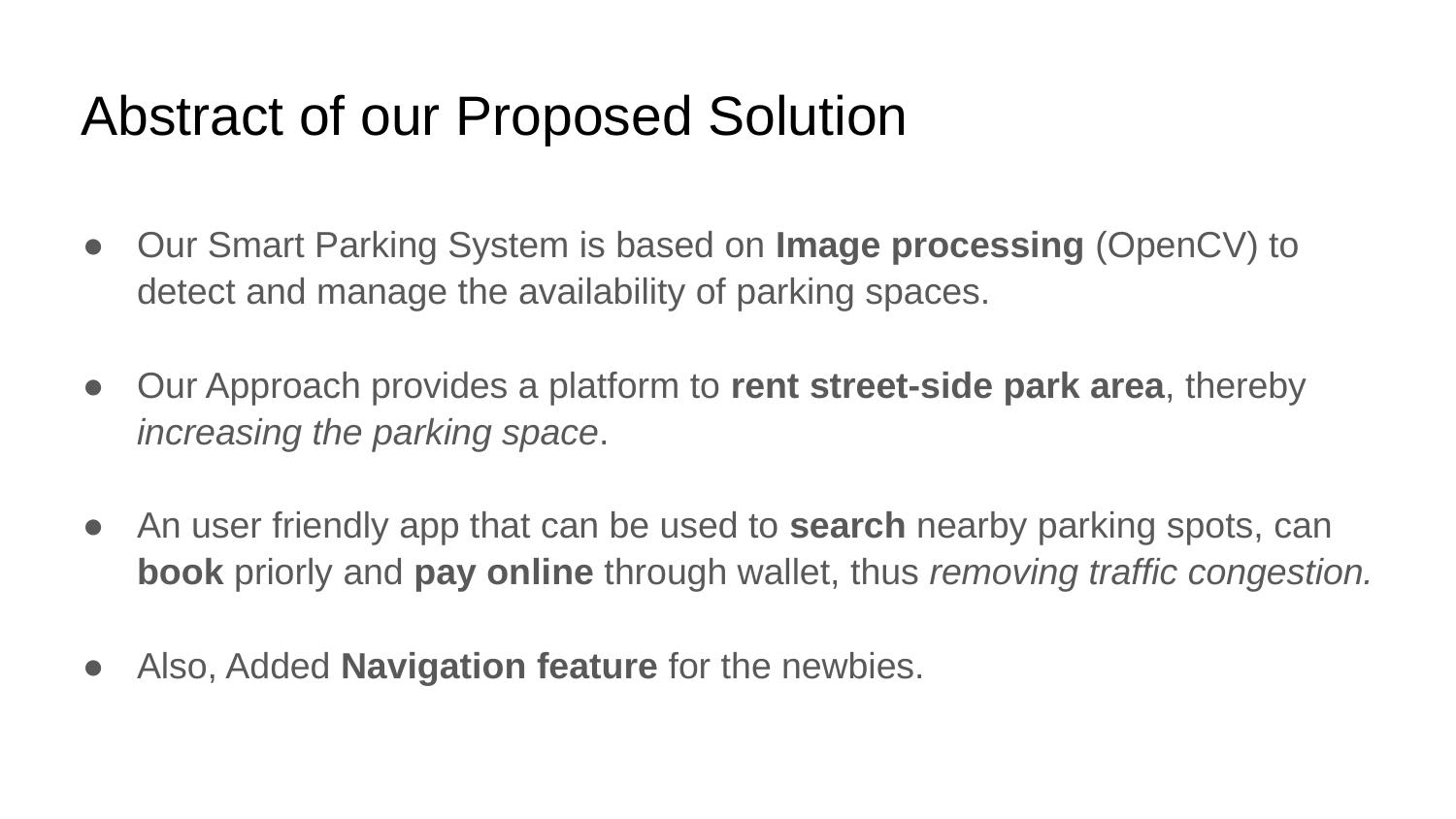

# Abstract of our Proposed Solution
Our Smart Parking System is based on Image processing (OpenCV) to detect and manage the availability of parking spaces.

Our Approach provides a platform to rent street-side park area, thereby increasing the parking space.

An user friendly app that can be used to search nearby parking spots, can book priorly and pay online through wallet, thus removing traffic congestion.

Also, Added Navigation feature for the newbies.